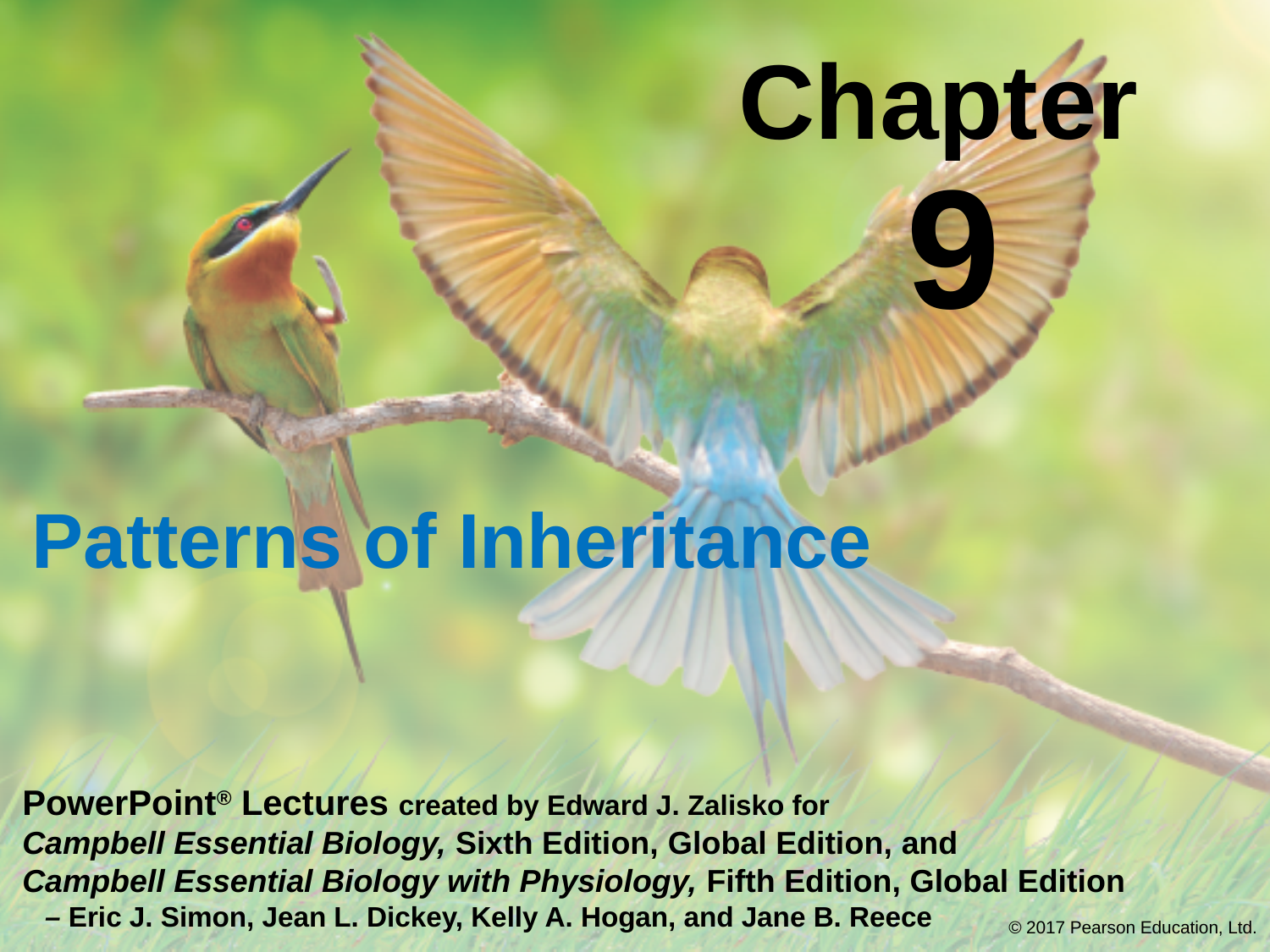

# Chapter 9
Patterns of Inheritance
© 2017 Pearson Education, Ltd.